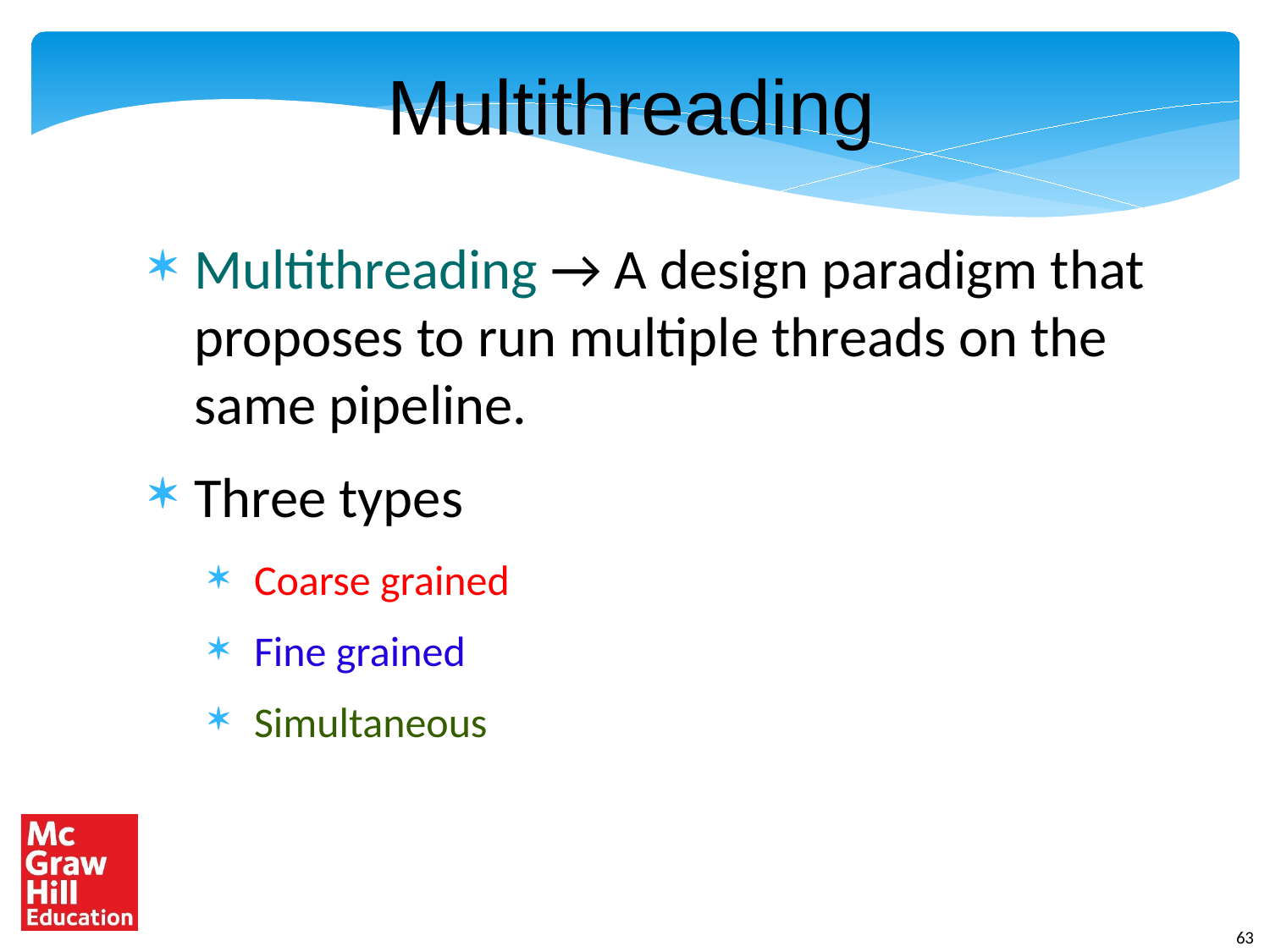

Multithreading
Multithreading → A design paradigm that proposes to run multiple threads on the same pipeline.
Three types
Coarse grained
Fine grained
Simultaneous